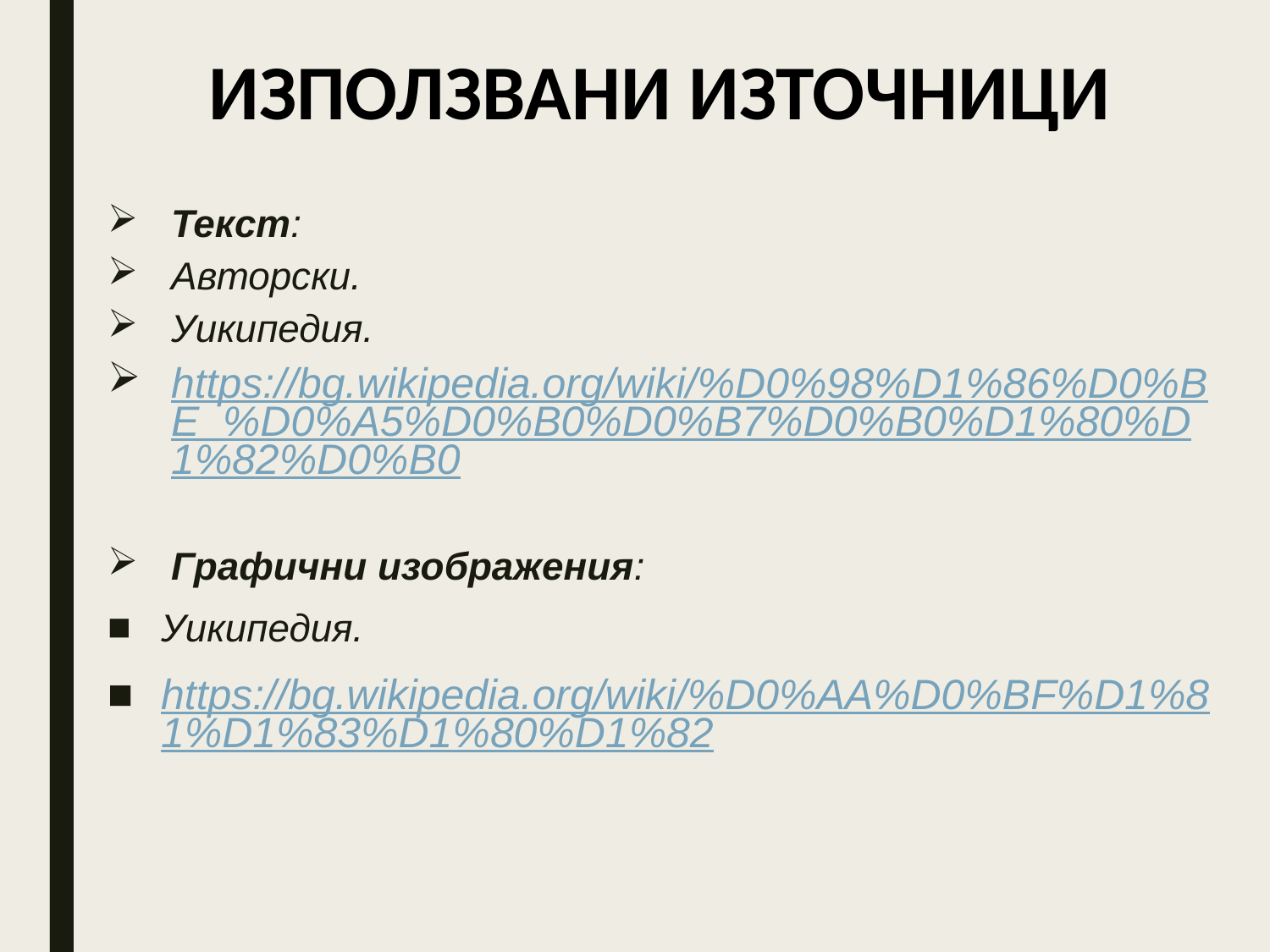

ИЗПОЛЗВАНИ ИЗТОЧНИЦИ
Текст:
Авторски.
Уикипедия.
https://bg.wikipedia.org/wiki/%D0%98%D1%86%D0%BE_%D0%A5%D0%B0%D0%B7%D0%B0%D1%80%D1%82%D0%B0

Графични изображения:
Уикипедия.
https://bg.wikipedia.org/wiki/%D0%AA%D0%BF%D1%81%D1%83%D1%80%D1%82